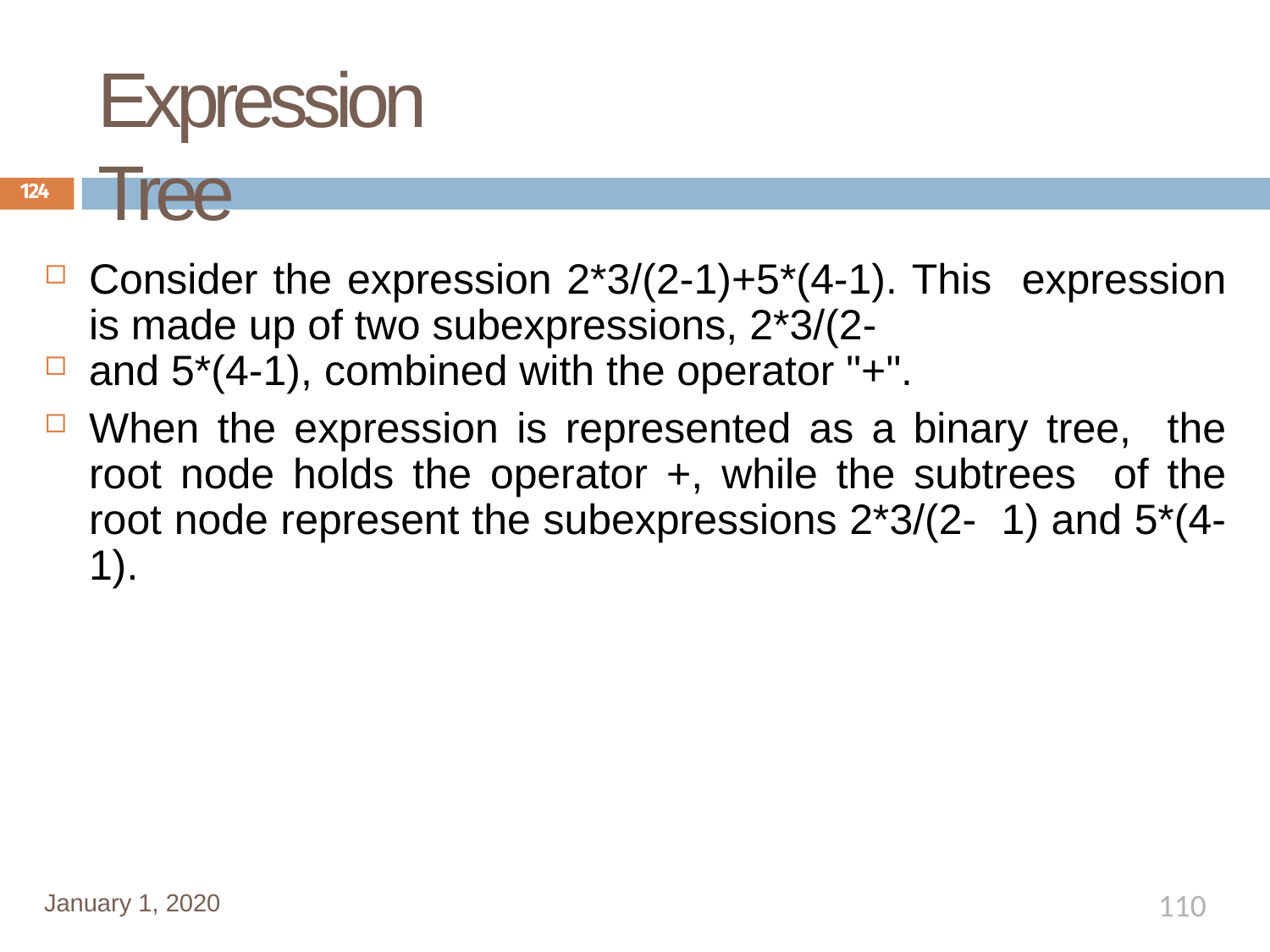

# Expression Tree
124
Consider the expression 2*3/(2-1)+5*(4-1). This  expression is made up of two subexpressions, 2*3/(2-
and 5*(4-1), combined with the operator "+".
When the expression is represented as a binary tree,  the root node holds the operator +, while the subtrees  of the root node represent the subexpressions 2*3/(2-  1) and 5*(4-1).
110
January 1, 2020